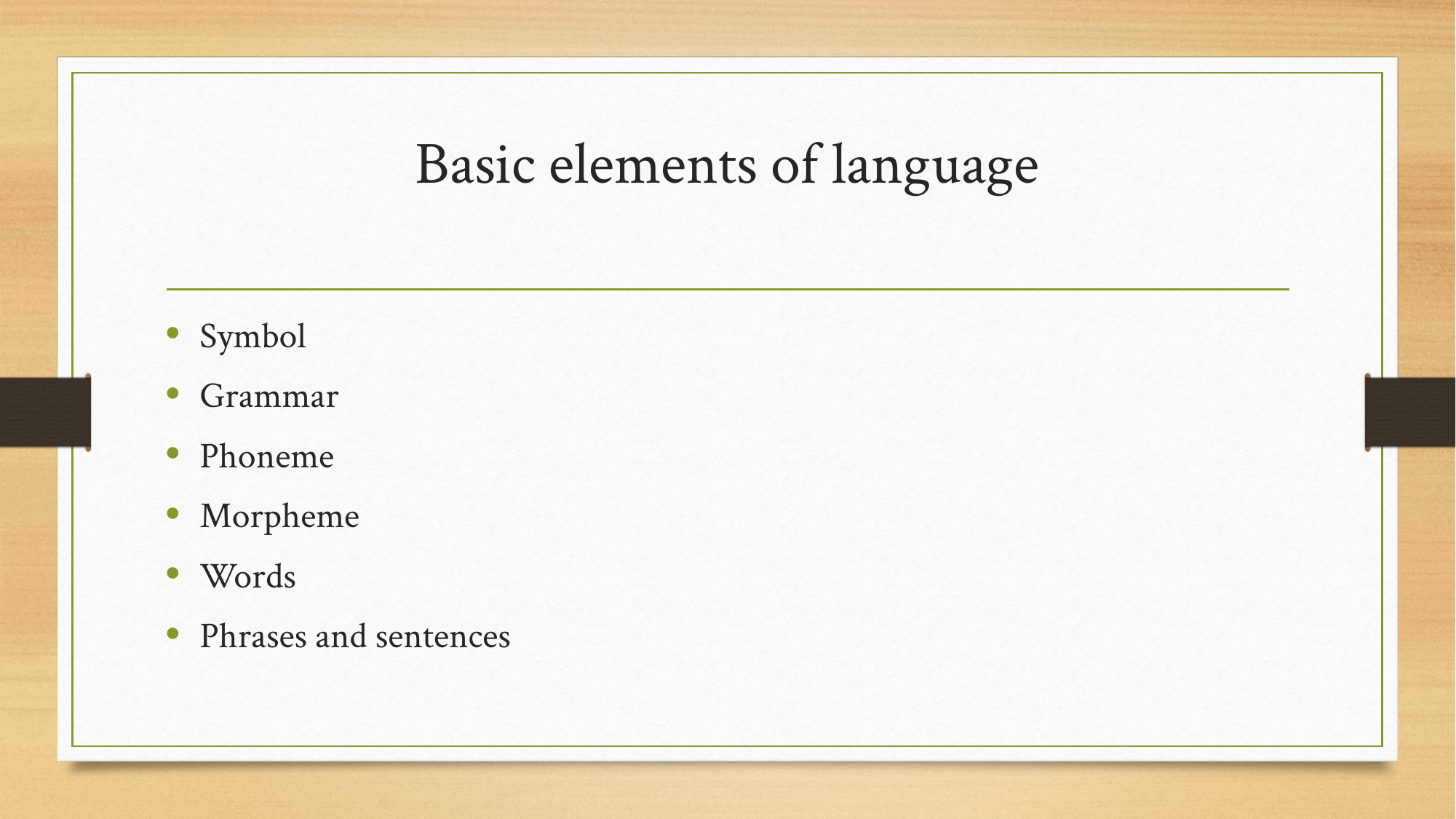

# Basic elements of language
Symbol
Grammar
Phoneme
Morpheme
Words
Phrases and sentences